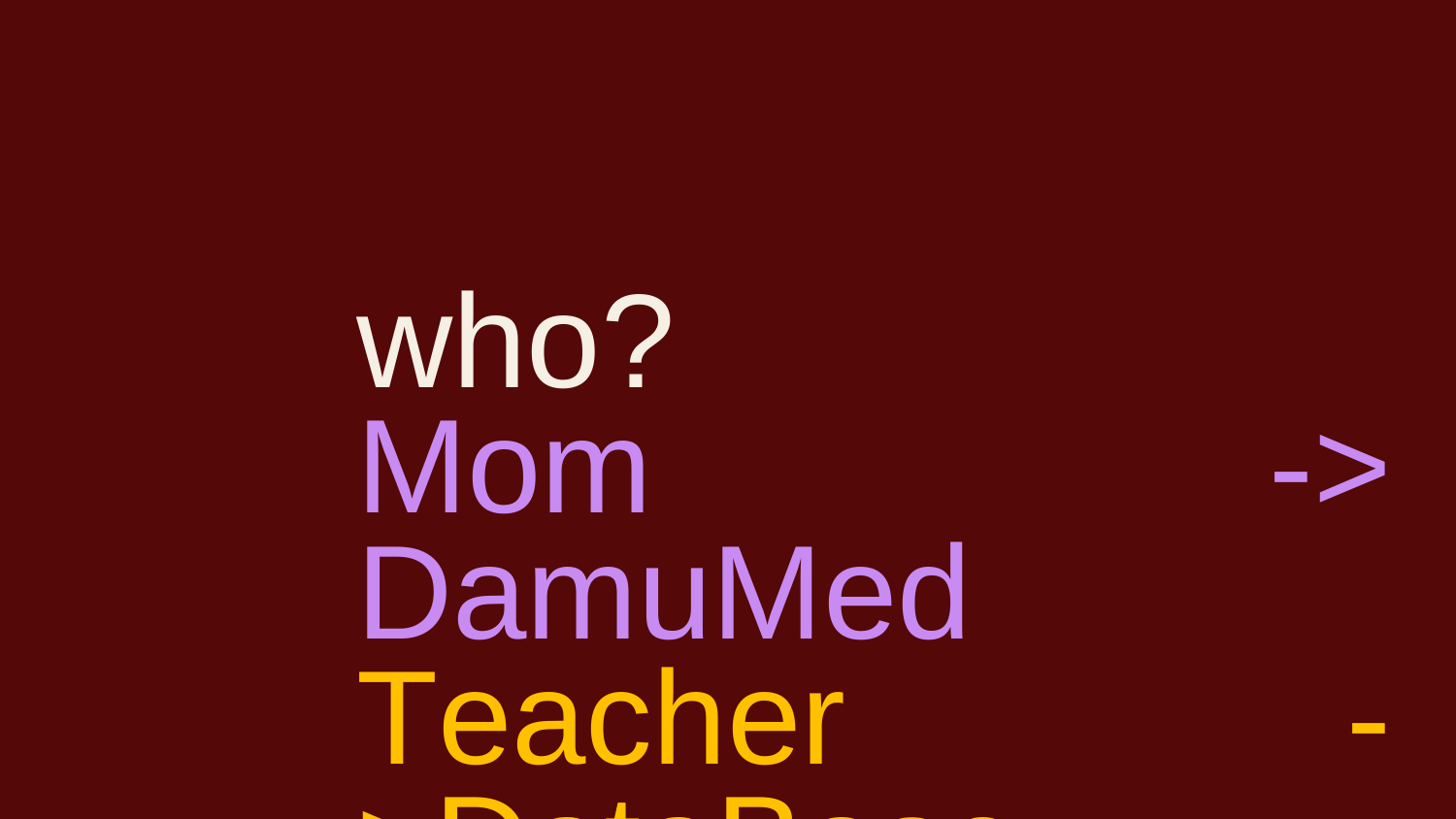

who?
Mom -> DamuMed
Teacher ->DataBase
Superviser ->BackEnd
#